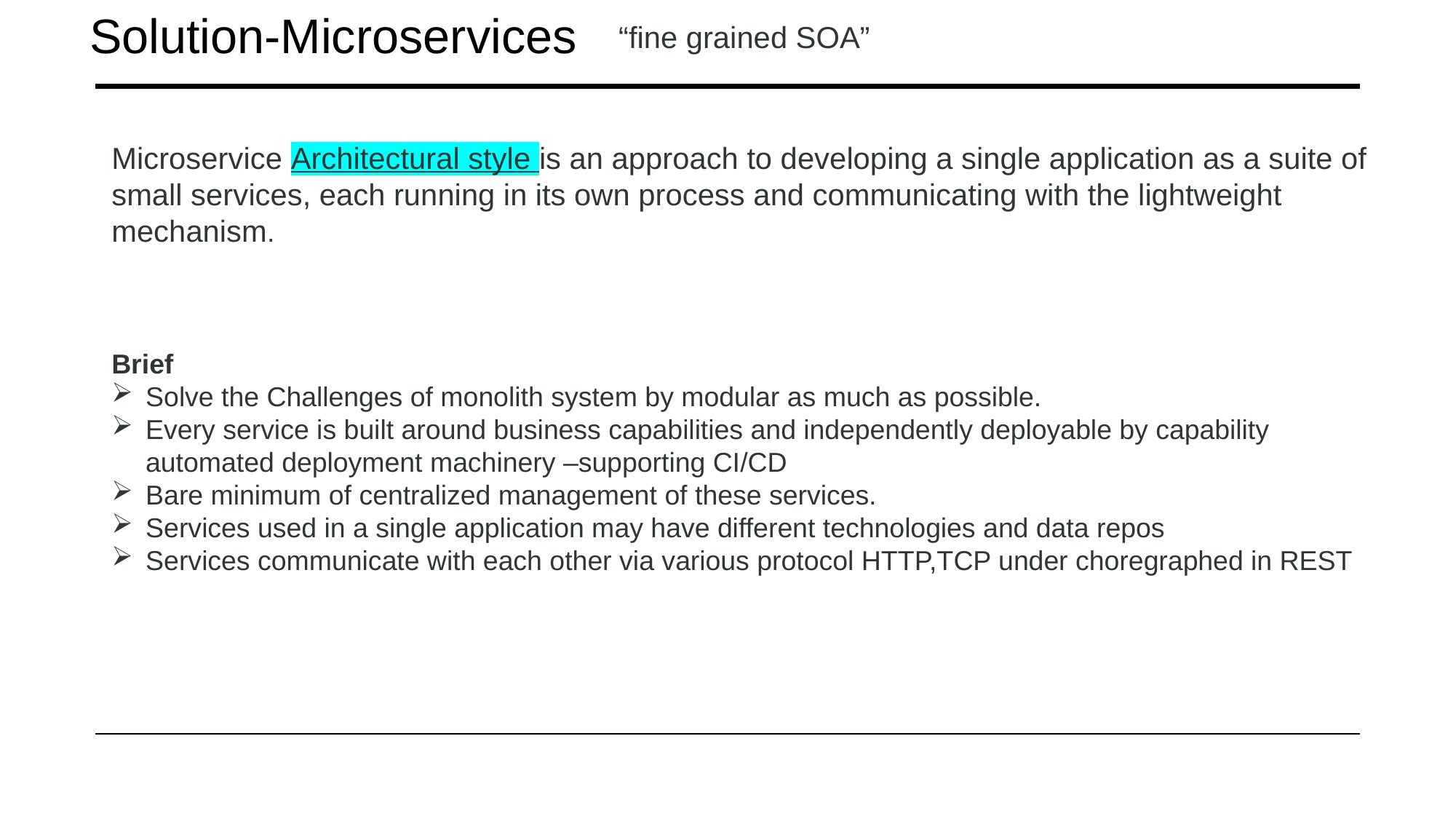

Solution-Microservices
“fine grained SOA”
Microservice Architectural style is an approach to developing a single application as a suite of small services, each running in its own process and communicating with the lightweight mechanism.

Brief
Solve the Challenges of monolith system by modular as much as possible.
Every service is built around business capabilities and independently deployable by capability automated deployment machinery –supporting CI/CD
Bare minimum of centralized management of these services.
Services used in a single application may have different technologies and data repos
Services communicate with each other via various protocol HTTP,TCP under choregraphed in REST